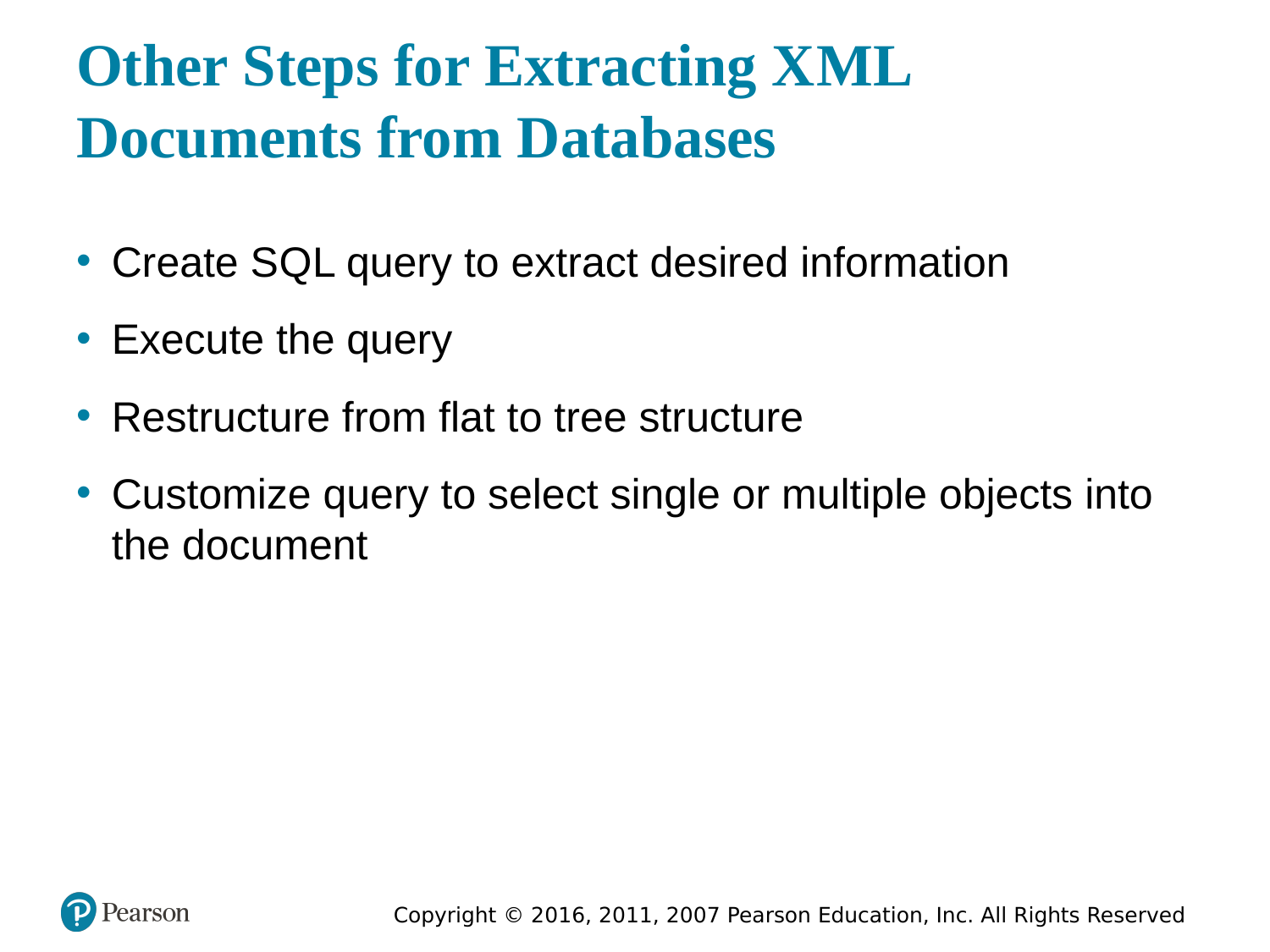

# Other Steps for Extracting X M L Documents from Databases
Create S Q L query to extract desired information
Execute the query
Restructure from flat to tree structure
Customize query to select single or multiple objects into the document